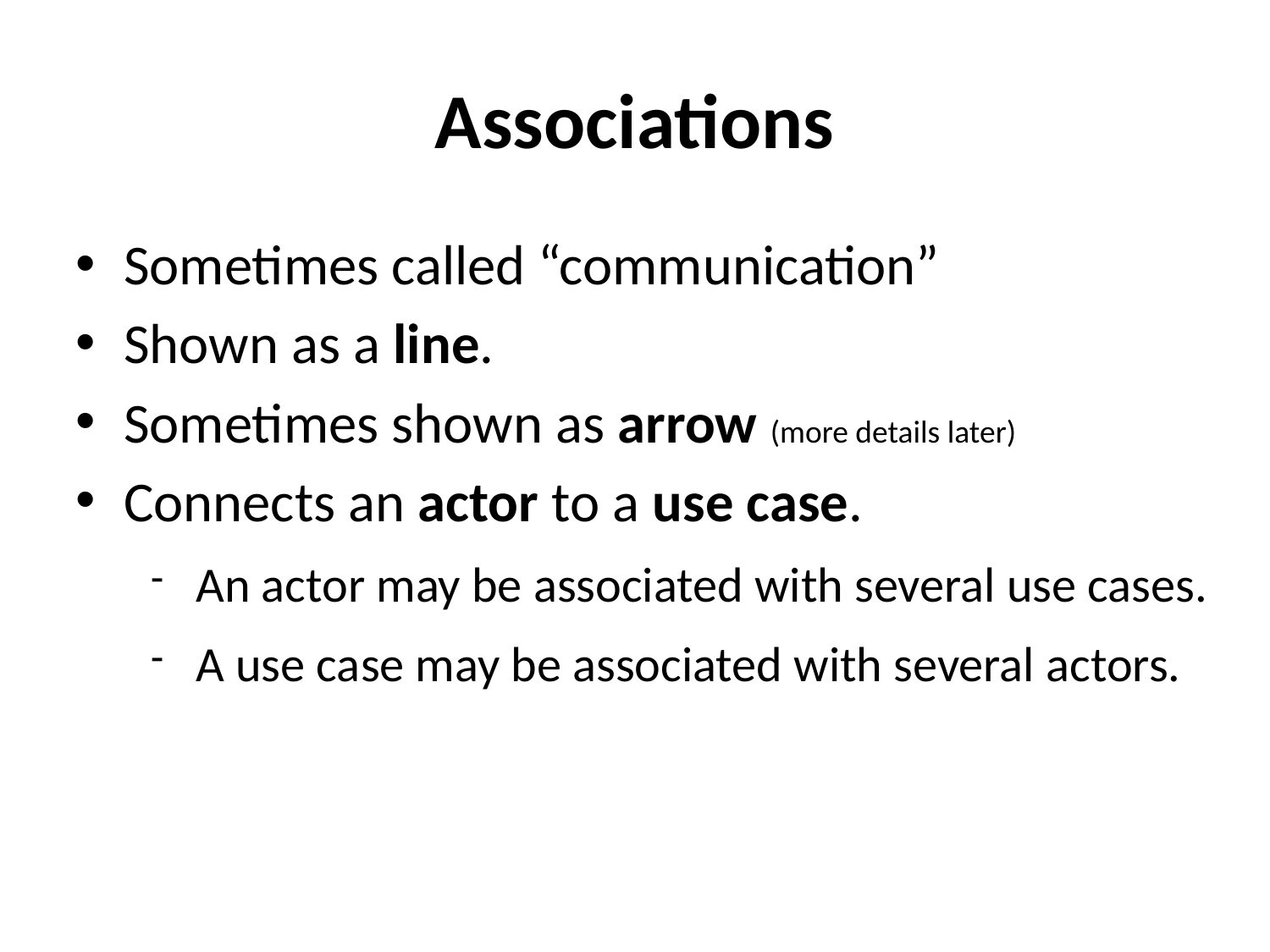

# Associations
Sometimes called “communication”
Shown as a line.
Sometimes shown as arrow (more details later)
Connects an actor to a use case.
An actor may be associated with several use cases.
A use case may be associated with several actors.